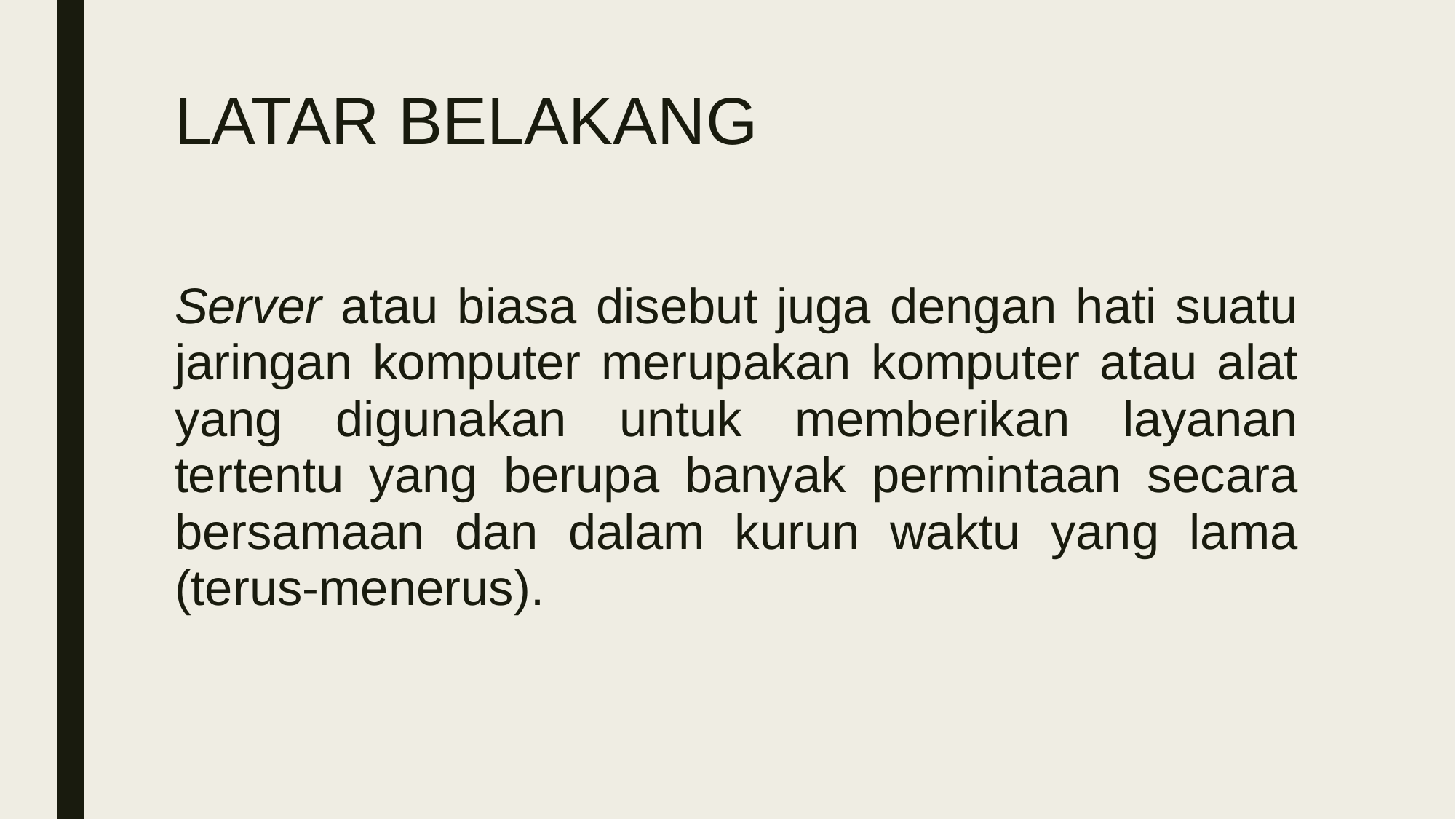

# LATAR BELAKANG
Server atau biasa disebut juga dengan hati suatu jaringan komputer merupakan komputer atau alat yang digunakan untuk memberikan layanan tertentu yang berupa banyak permintaan secara bersamaan dan dalam kurun waktu yang lama (terus-menerus).